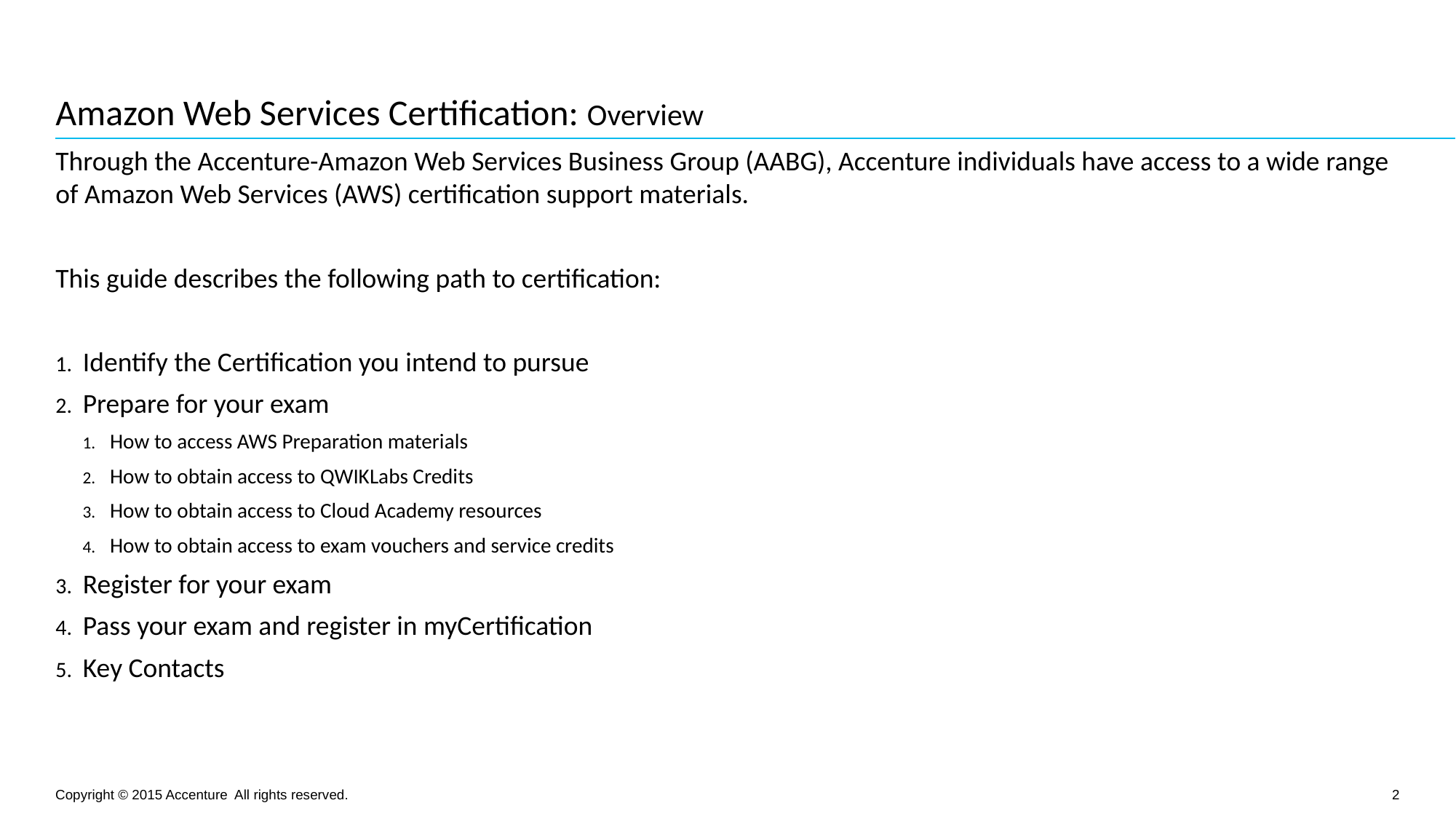

# Amazon Web Services Certification: Overview
Through the Accenture-Amazon Web Services Business Group (AABG), Accenture individuals have access to a wide range of Amazon Web Services (AWS) certification support materials.

This guide describes the following path to certification:

Identify the Certification you intend to pursue
Prepare for your exam
How to access AWS Preparation materials
How to obtain access to QWIKLabs Credits
How to obtain access to Cloud Academy resources
How to obtain access to exam vouchers and service credits
Register for your exam
Pass your exam and register in myCertification
Key Contacts